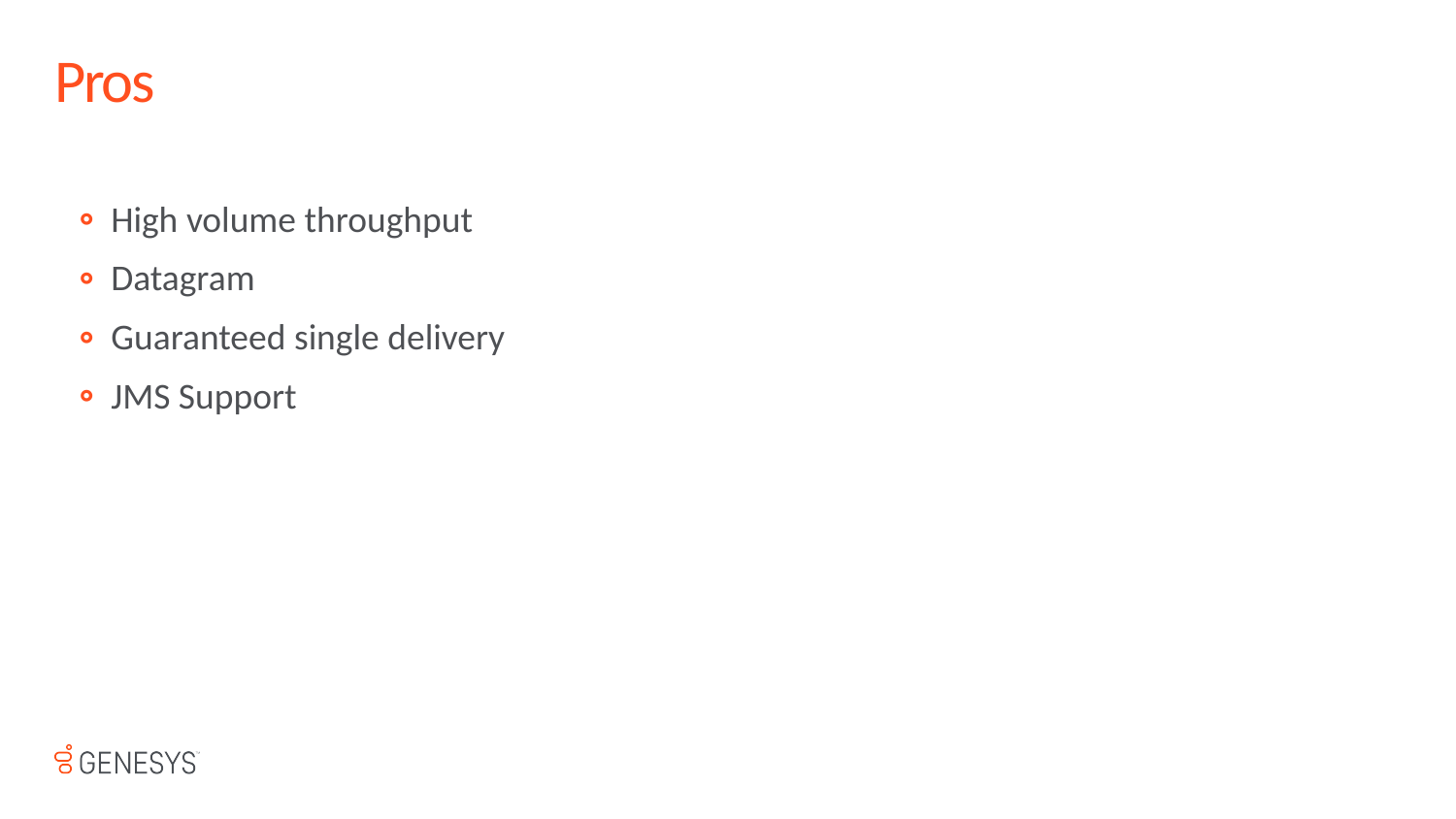

# Pros
High volume throughput
Datagram
Guaranteed single delivery
JMS Support